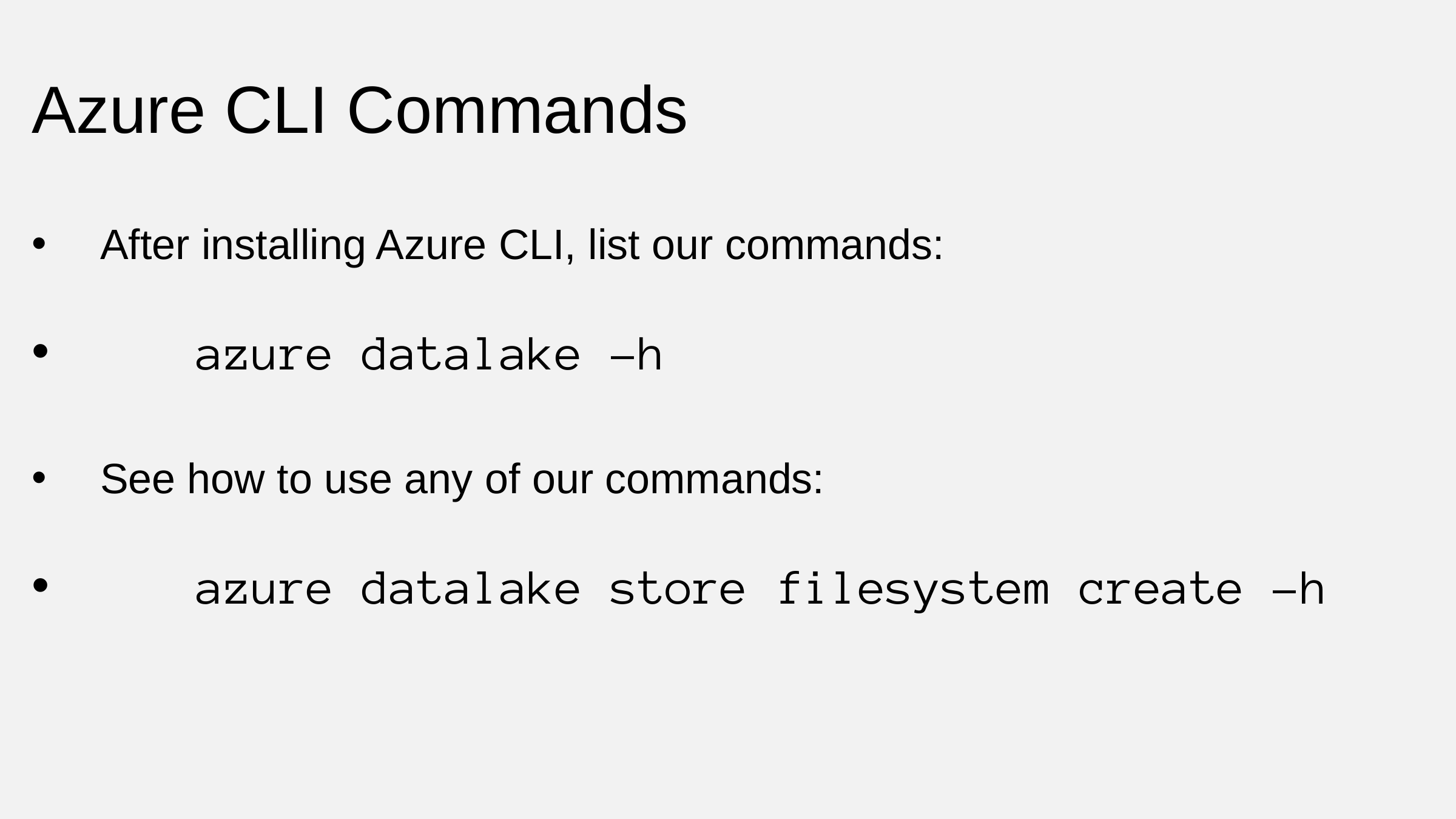

# Azure CLI Commands
After installing Azure CLI, list our commands:

     azure datalake -h

See how to use any of our commands:

     azure datalake store filesystem create -h